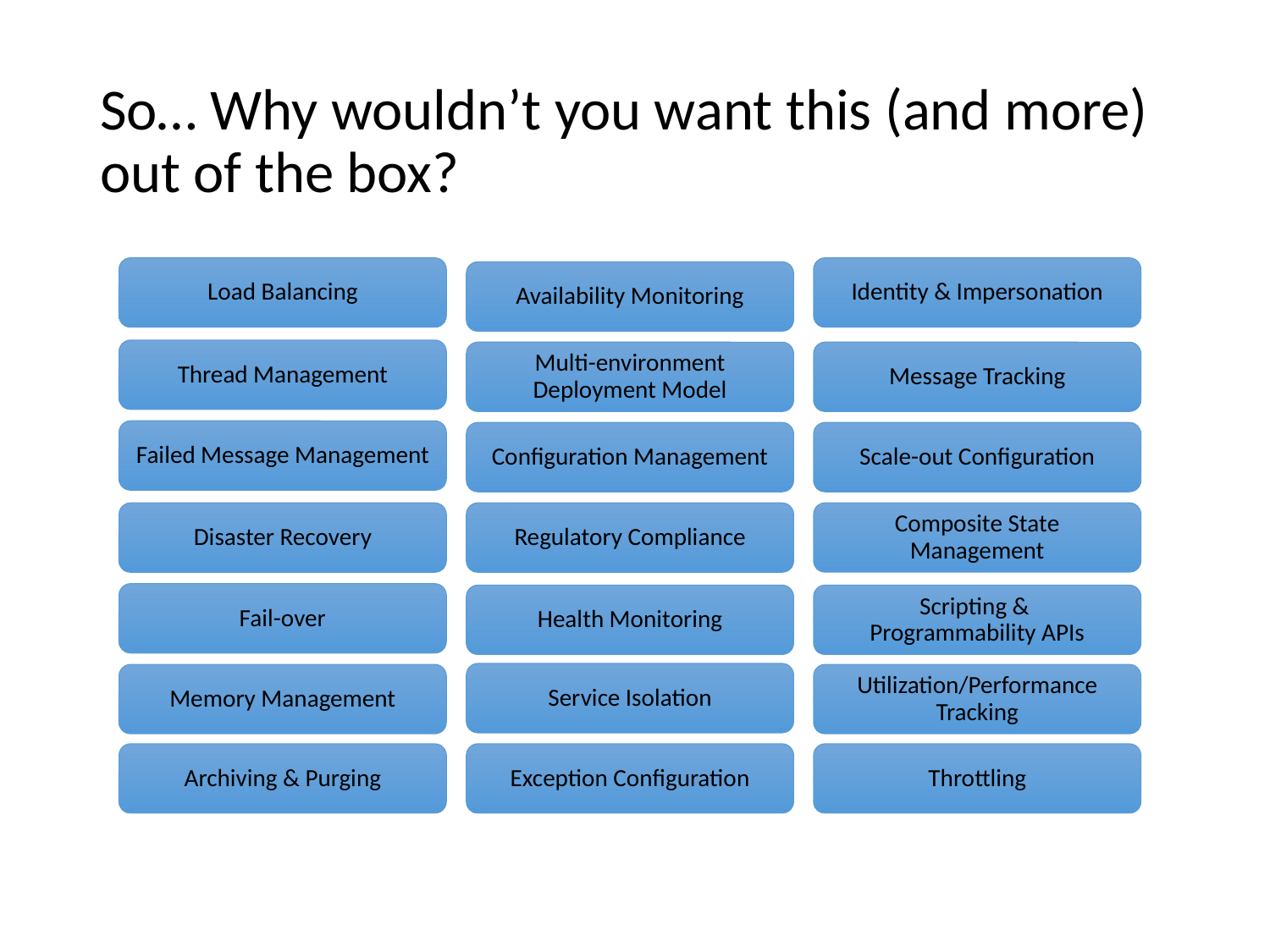

# So… Why wouldn’t you want this (and more) out of the box?
Load Balancing
Identity & Impersonation
Availability Monitoring
Thread Management
Multi-environment Deployment Model
Message Tracking
Failed Message Management
Configuration Management
Scale-out Configuration
Composite State Management
Disaster Recovery
Regulatory Compliance
Fail-over
Health Monitoring
Scripting &
Programmability APIs
Service Isolation
Memory Management
Utilization/Performance Tracking
Throttling
Archiving & Purging
Exception Configuration